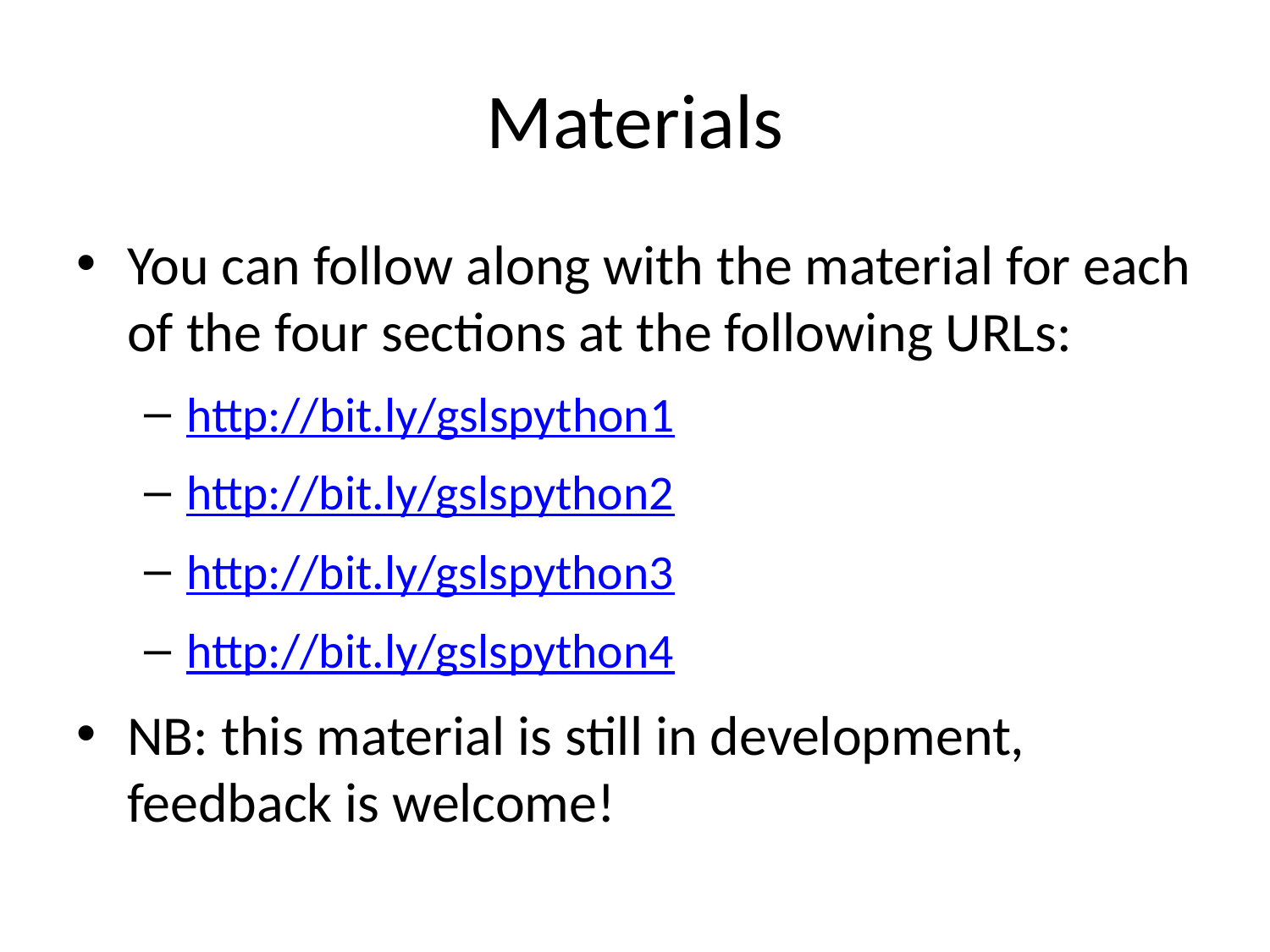

# Materials
You can follow along with the material for each of the four sections at the following URLs:
http://bit.ly/gslspython1
http://bit.ly/gslspython2
http://bit.ly/gslspython3
http://bit.ly/gslspython4
NB: this material is still in development, feedback is welcome!